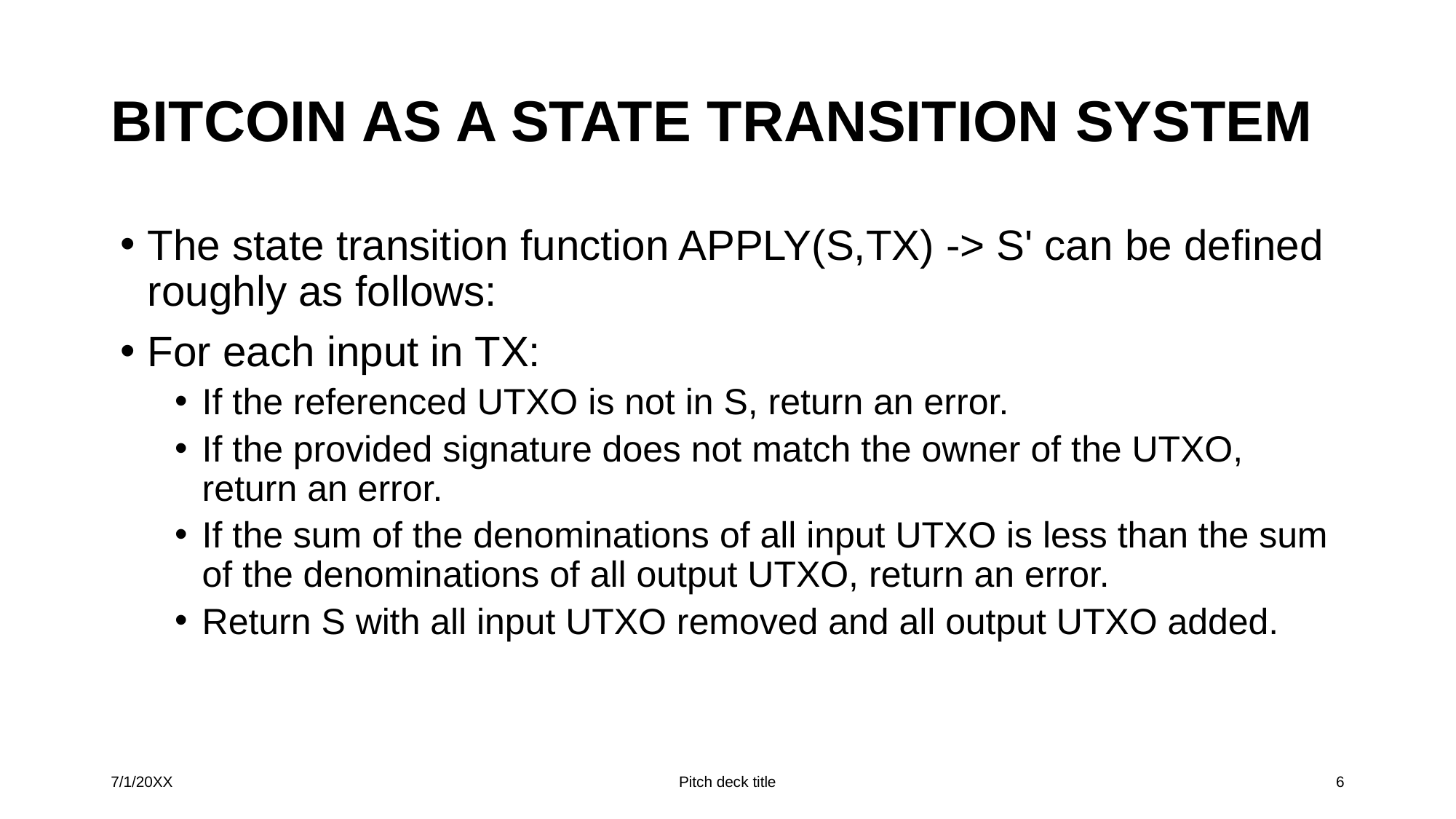

# Bitcoin As A State Transition System
The state transition function APPLY(S,TX) -> S' can be defined roughly as follows:
For each input in TX:
If the referenced UTXO is not in S, return an error.
If the provided signature does not match the owner of the UTXO, return an error.
If the sum of the denominations of all input UTXO is less than the sum of the denominations of all output UTXO, return an error.
Return S with all input UTXO removed and all output UTXO added.
7/1/20XX
Pitch deck title
6